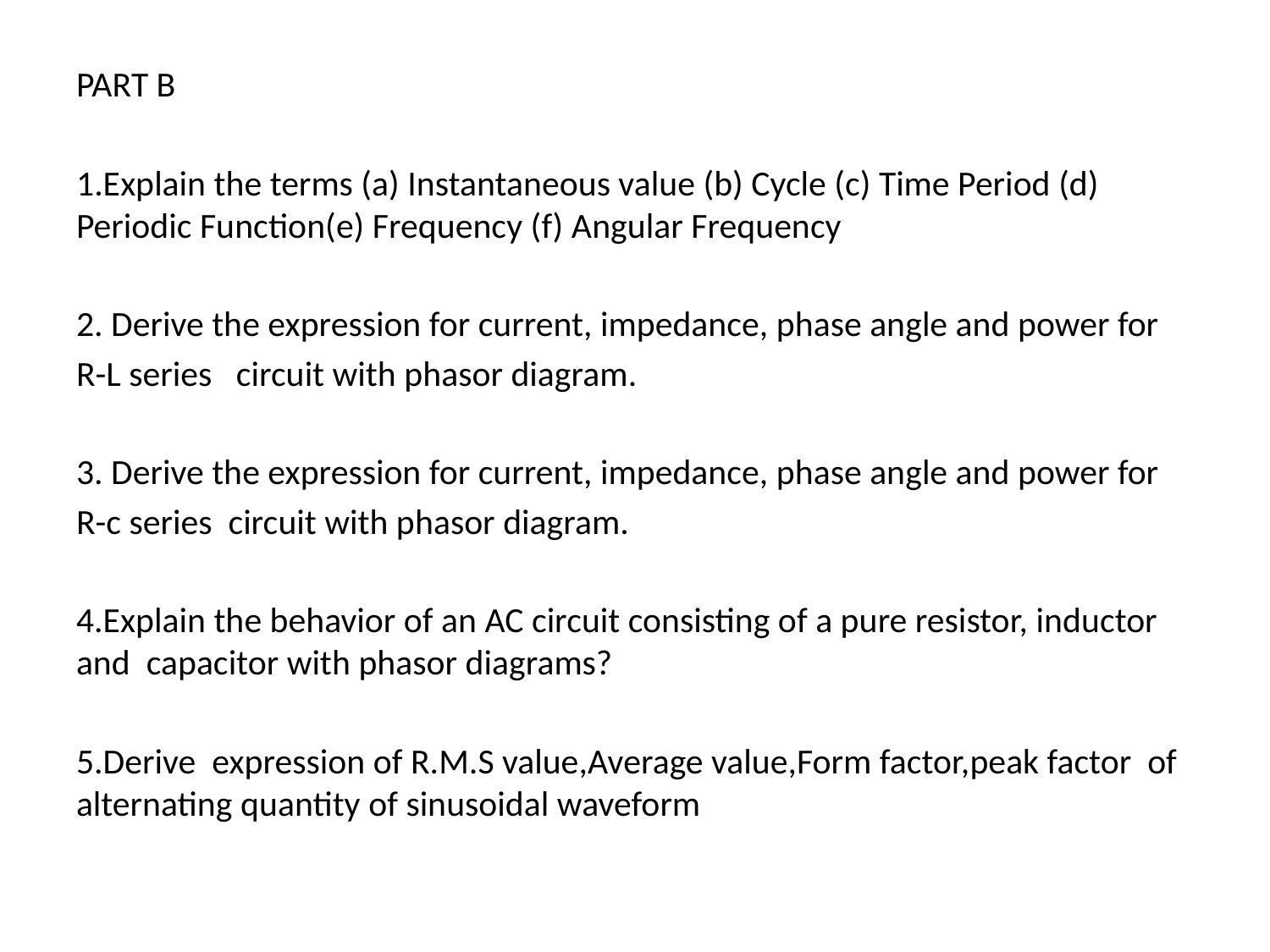

PART B

1.Explain the terms (a) Instantaneous value (b) Cycle (c) Time Period (d) Periodic Function(e) Frequency (f) Angular Frequency

2. Derive the expression for current, impedance, phase angle and power for
R-L series   circuit with phasor diagram.

3. Derive the expression for current, impedance, phase angle and power for
R-c series  circuit with phasor diagram.

4.Explain the behavior of an AC circuit consisting of a pure resistor, inductor and  capacitor with phasor diagrams?

5.Derive  expression of R.M.S value,Average value,Form factor,peak factor  of alternating quantity of sinusoidal waveform